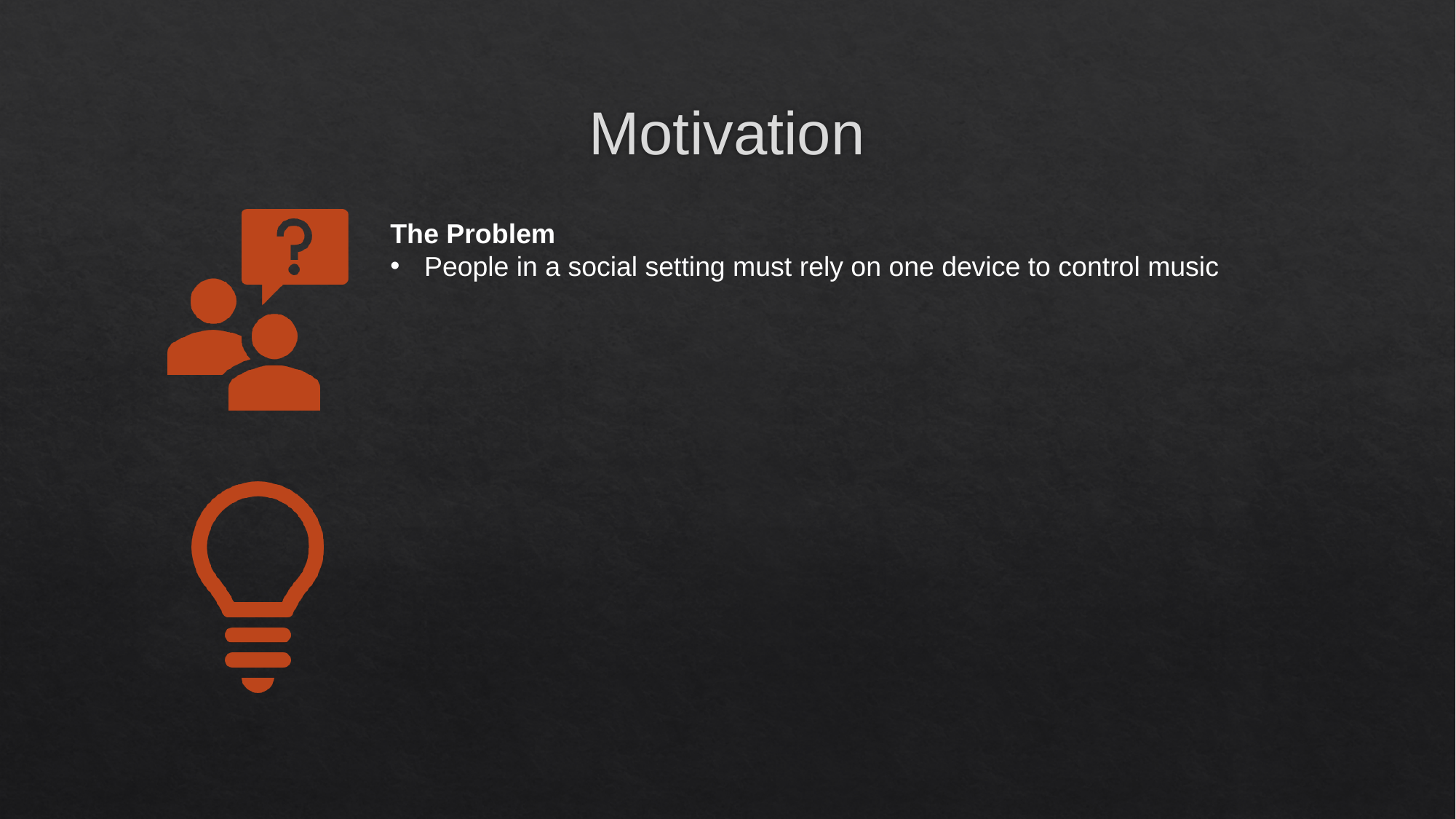

# Motivation

The Problem
People in a social setting must rely on one device to control music